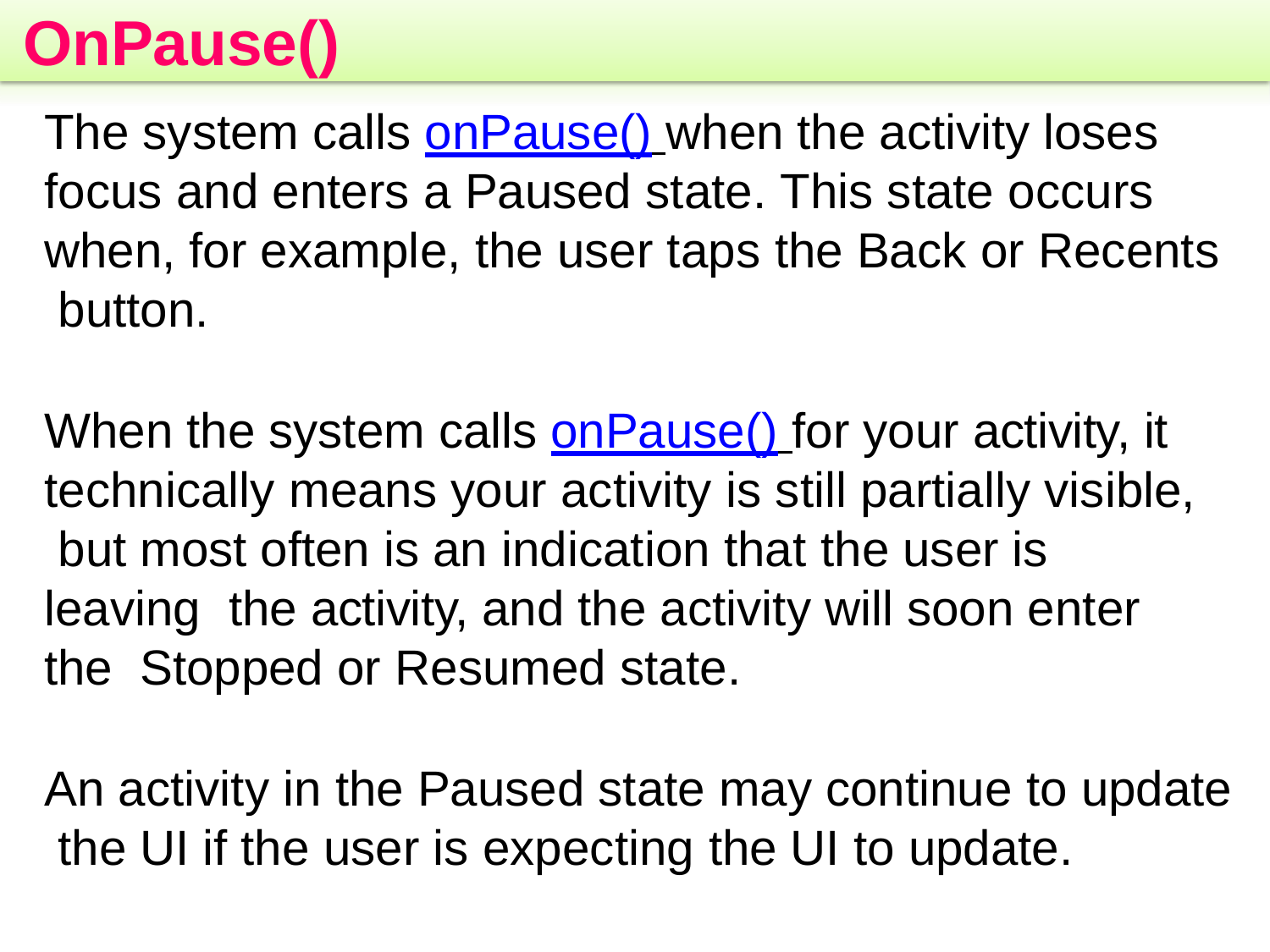

# OnPause()
The system calls onPause() when the activity loses  focus and enters a Paused state. This state occurs  when, for example, the user taps the Back or Recents  button.

When the system calls onPause() for your activity, it  technically means your activity is still partially visible,  but most often is an indication that the user is leaving  the activity, and the activity will soon enter the  Stopped or Resumed state.

An activity in the Paused state may continue to update  the UI if the user is expecting the UI to update.